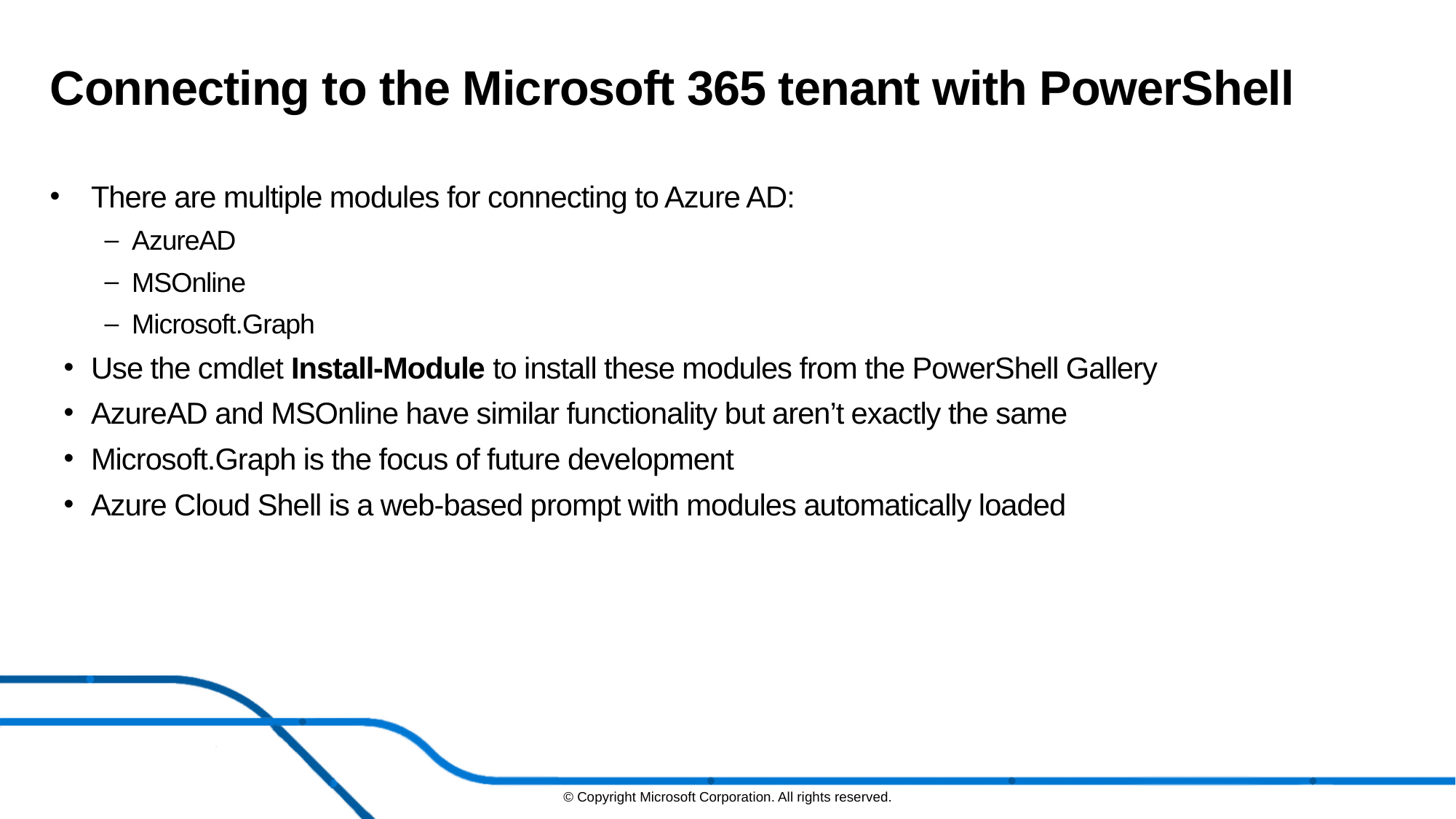

# Connecting to the Microsoft 365 tenant with PowerShell
There are multiple modules for connecting to Azure AD:
AzureAD
MSOnline
Microsoft.Graph
Use the cmdlet Install-Module to install these modules from the PowerShell Gallery
AzureAD and MSOnline have similar functionality but aren’t exactly the same
Microsoft.Graph is the focus of future development
Azure Cloud Shell is a web-based prompt with modules automatically loaded